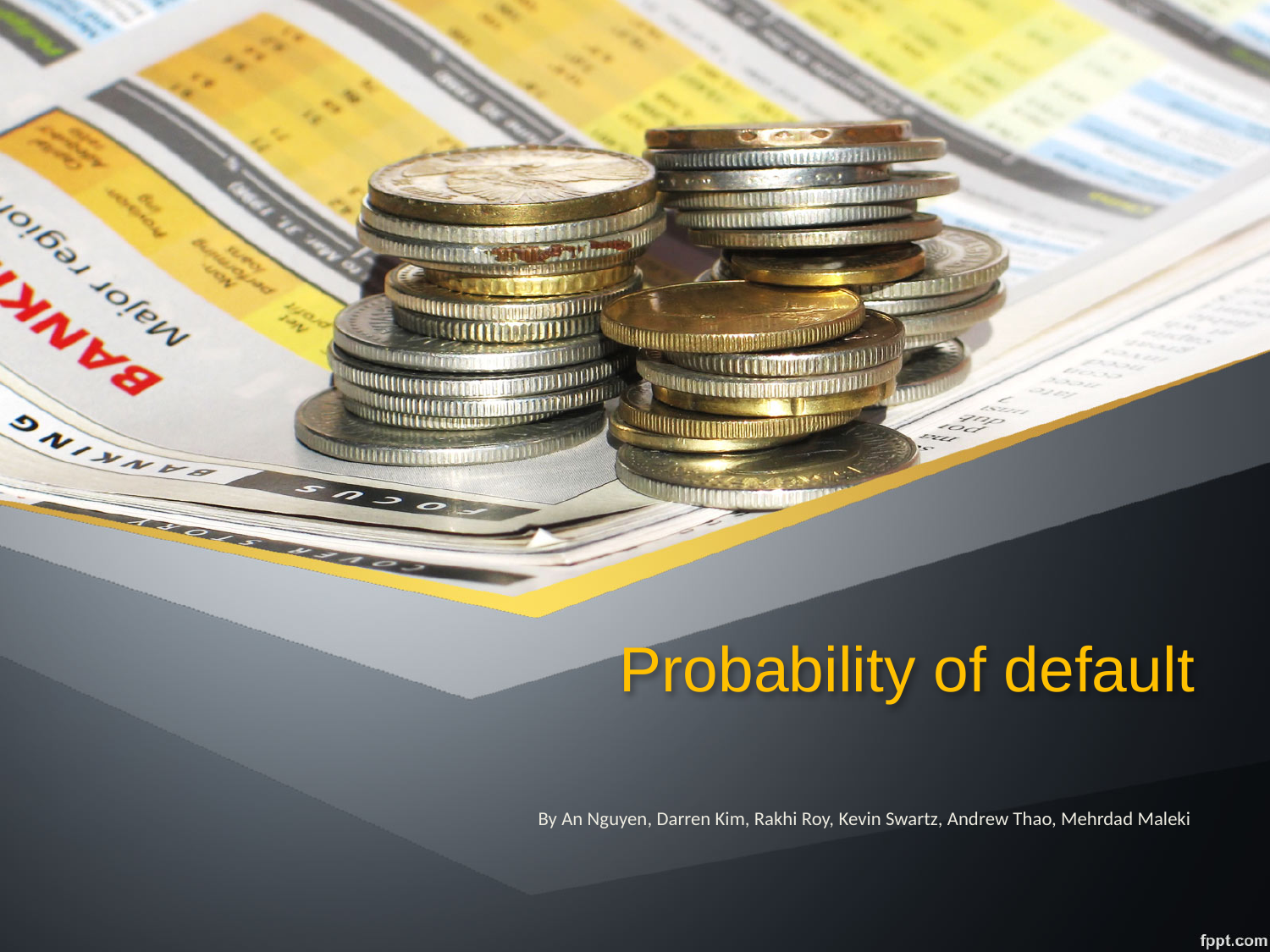

# Probability of default

By An Nguyen, Darren Kim, Rakhi Roy, Kevin Swartz, Andrew Thao, Mehrdad Maleki